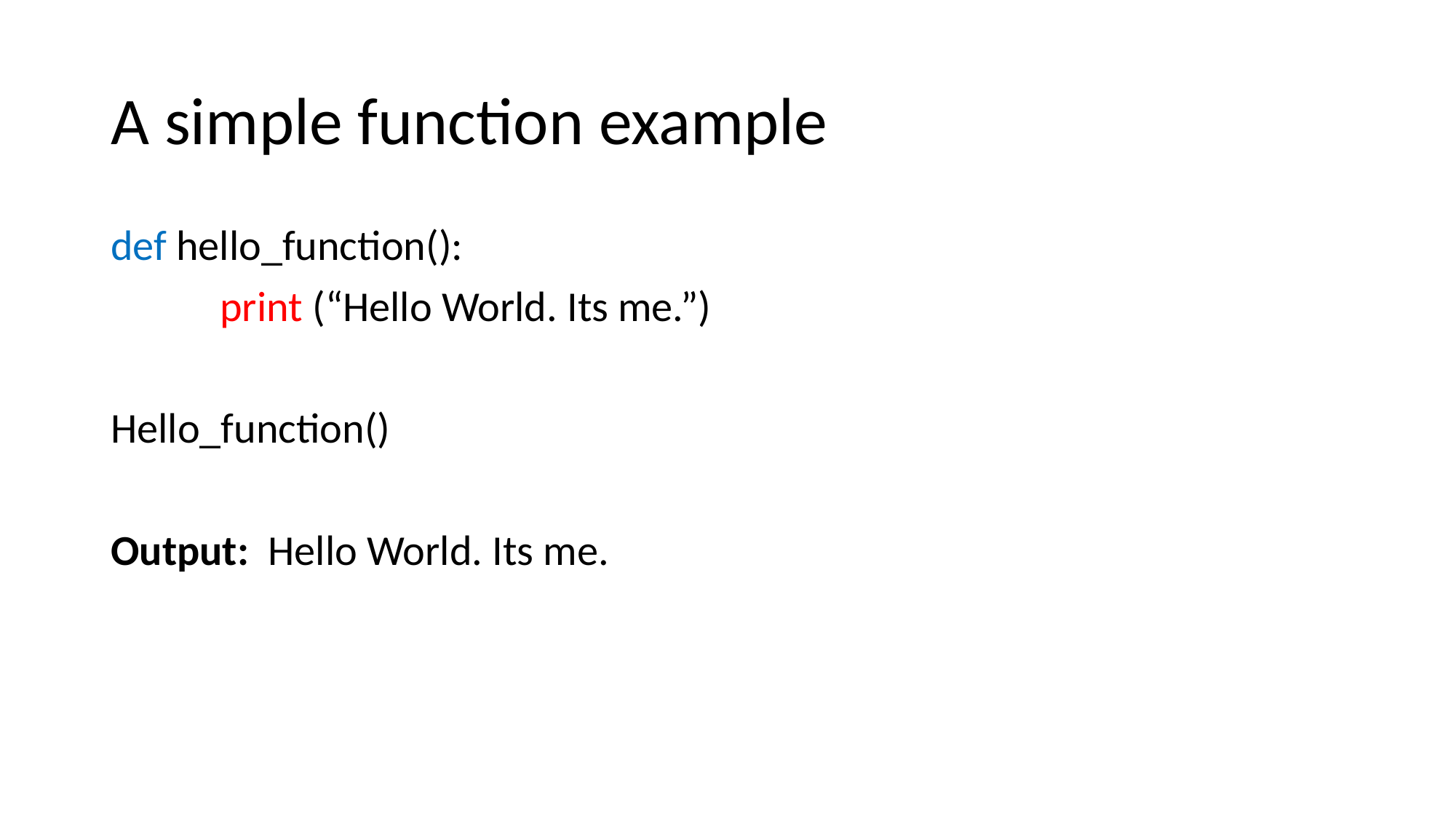

# A simple function example
def hello_function():
	print (“Hello World. Its me.”)

Hello_function()

Output:  Hello World. Its me.